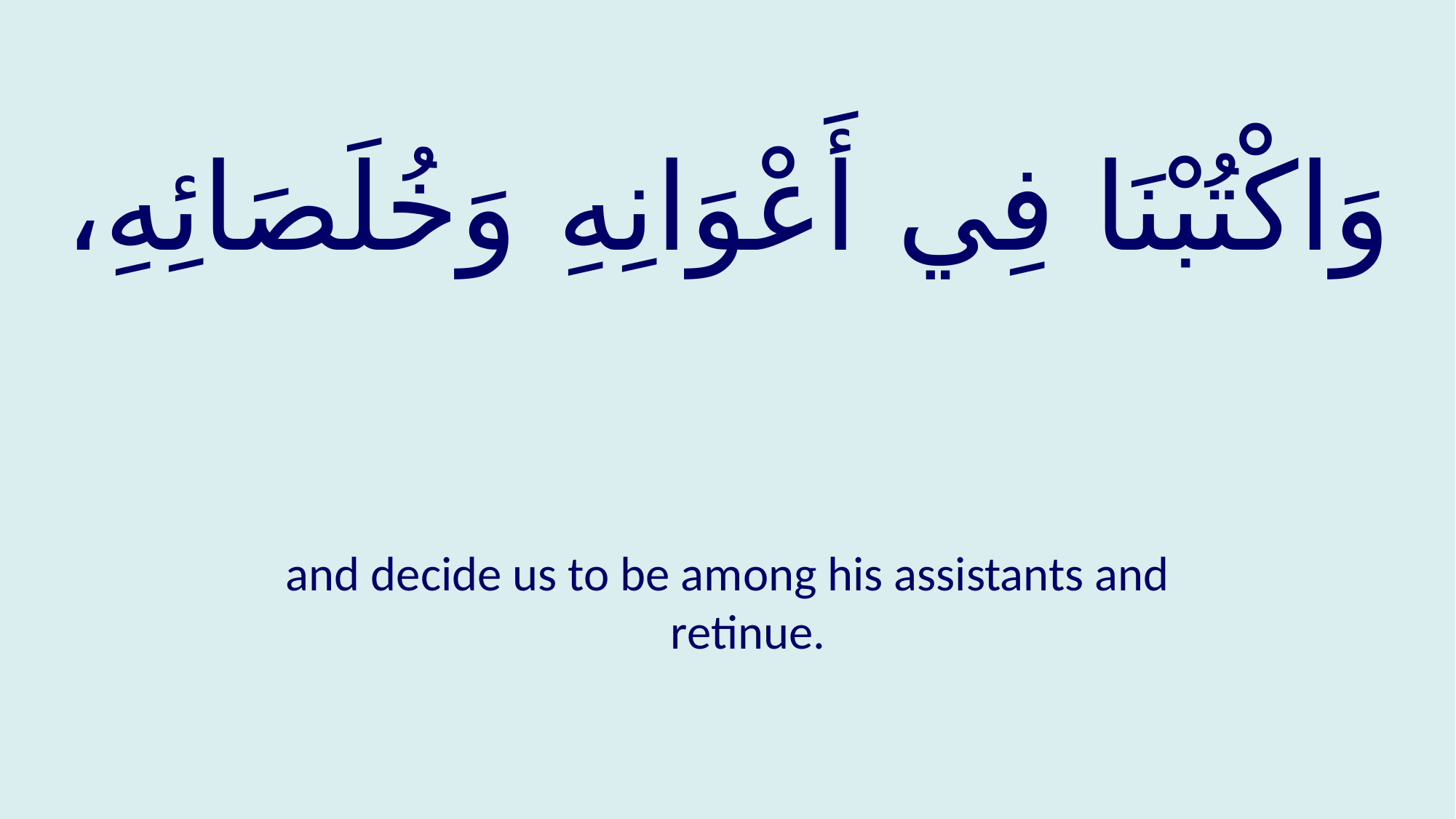

# وَاكْتُبْنَا فِي أَعْوَانِهِ وَخُلَصَائِهِ،
and decide us to be among his assistants and retinue.